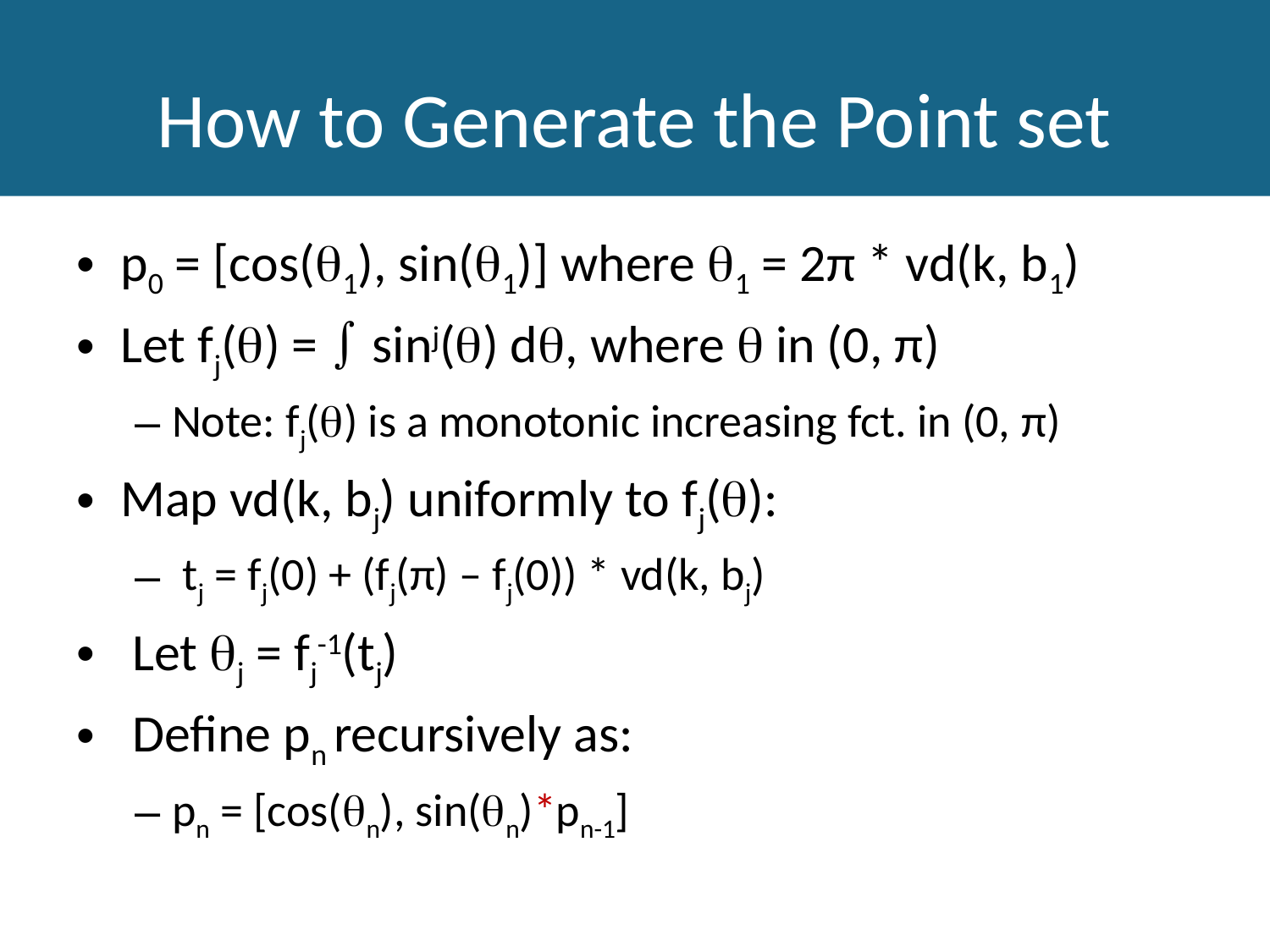

# How to Generate the Point set
p0 = [cos(θ1), sin(θ1)] where θ1 = 2π * vd(k, b1)
Let fj(θ) = ∫ sinj(θ) dθ, where θ in (0, π)
Note: fj(θ) is a monotonic increasing fct. in (0, π)
Map vd(k, bj) uniformly to fj(θ):
 tj = fj(0) + (fj(π) – fj(0)) * vd(k, bj)
 Let θj = fj-1(tj)
 Define pn recursively as:
pn = [cos(θn), sin(θn)*pn-1]